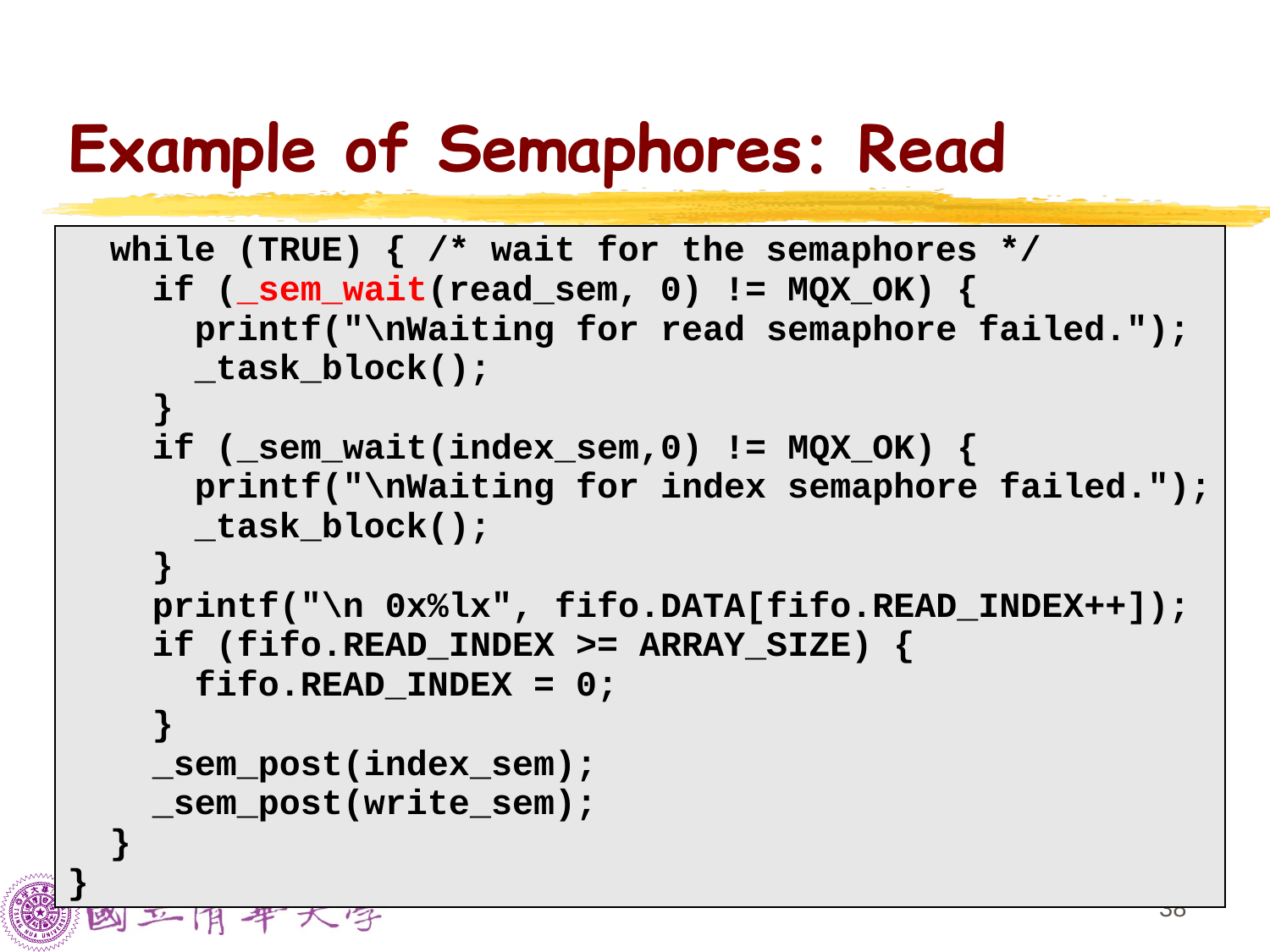

Example of Semaphores: Read
| while (TRUE) { /\* wait for the semaphores \*/ if (\_sem\_wait(read\_sem, 0) != MQX\_OK) { printf("\nWaiting for read semaphore failed."); \_task\_block(); } if (\_sem\_wait(index\_sem,0) != MQX\_OK) { printf("\nWaiting for index semaphore failed."); \_task\_block(); } printf("\n 0x%lx", fifo.DATA[fifo.READ\_INDEX++]); if (fifo.READ\_INDEX >= ARRAY\_SIZE) { fifo.READ\_INDEX = 0; } \_sem\_post(index\_sem); \_sem\_post(write\_sem); } } |
| --- |

38